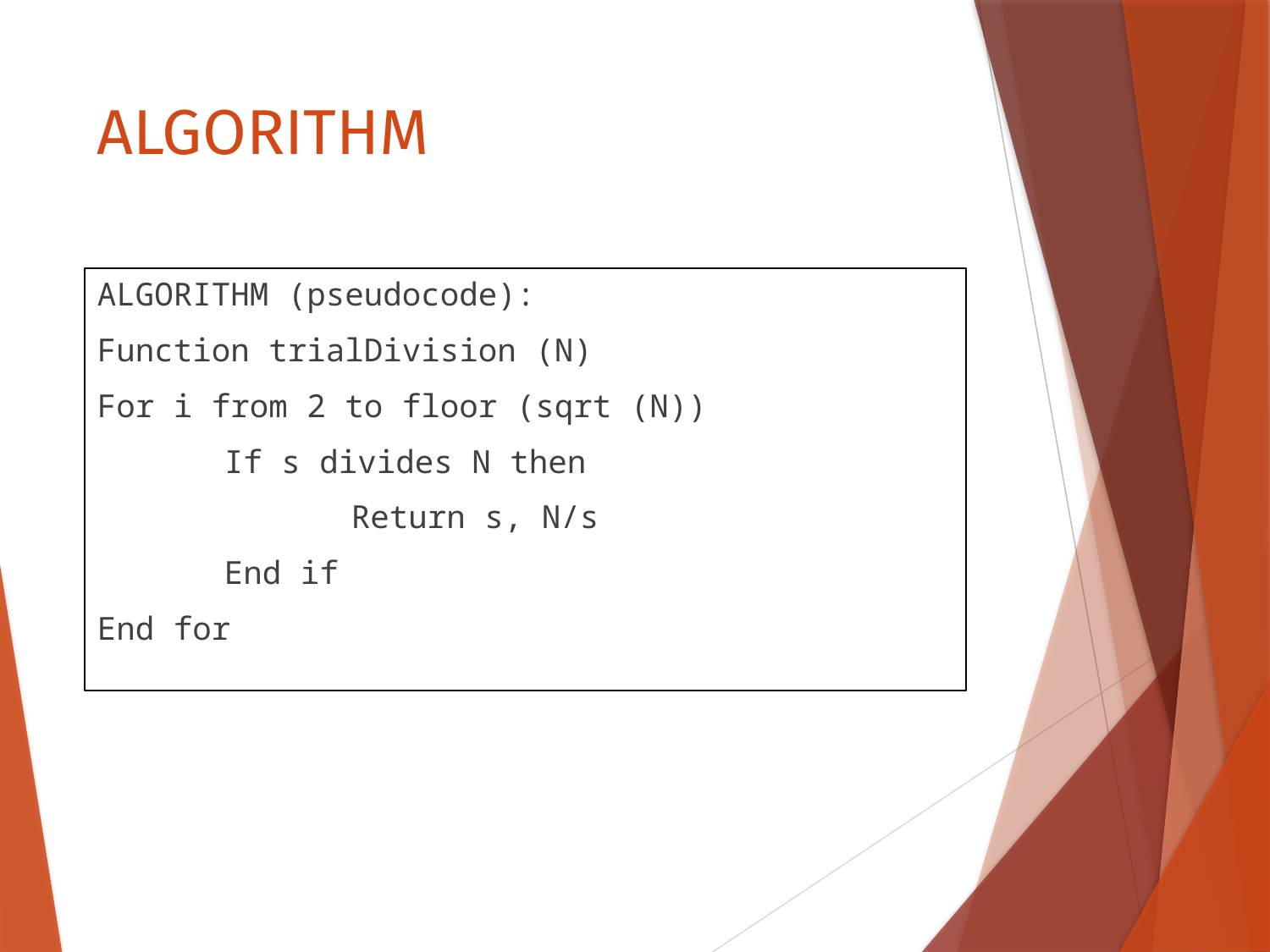

# ALGORITHM
ALGORITHM (pseudocode):
Function trialDivision (N)
For i from 2 to floor (sqrt (N))
	If s divides N then
		Return s, N/s
	End if
End for